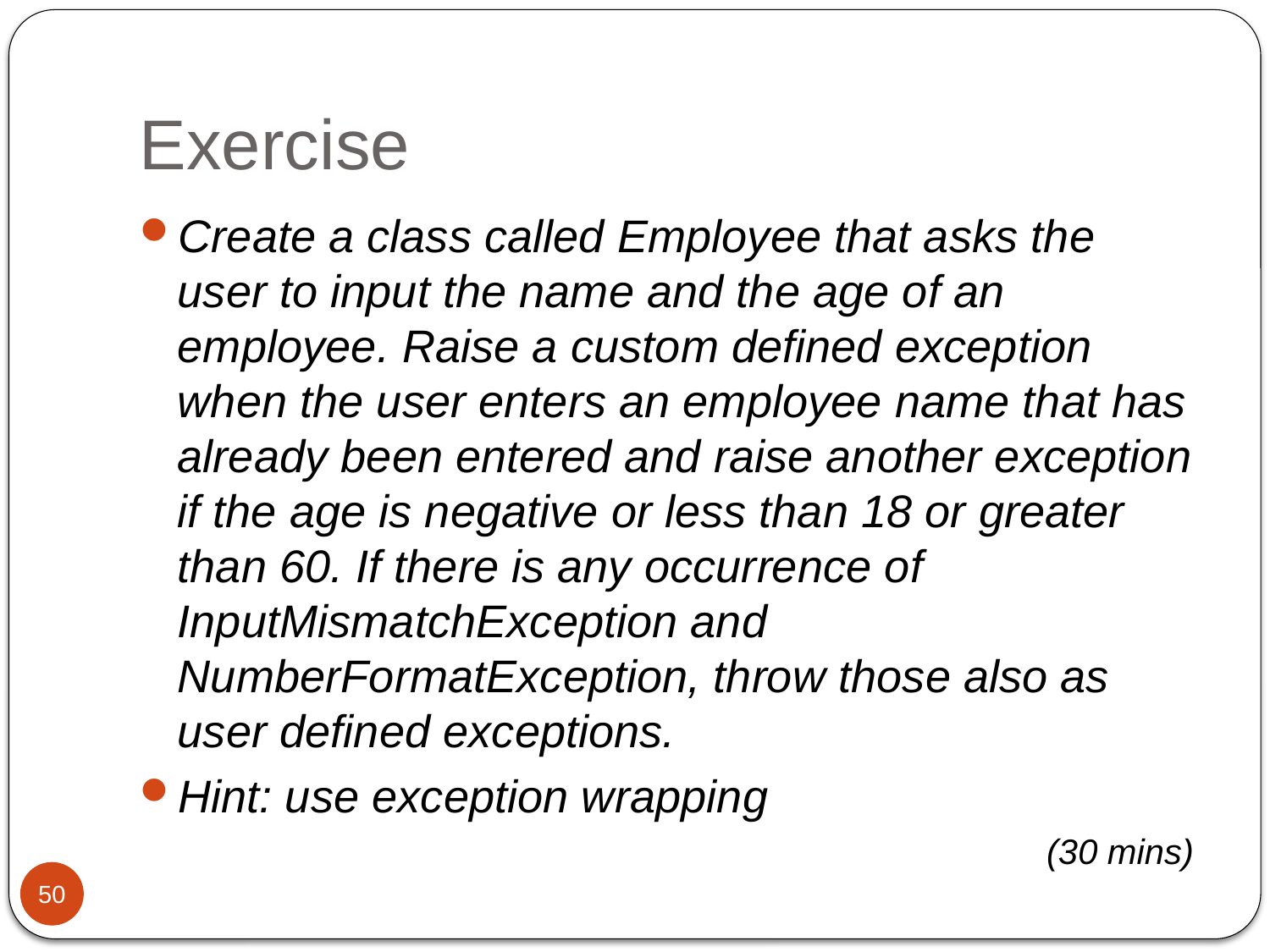

# Exercise
Create a class called Employee that asks the user to input the name and the age of an employee. Raise a custom defined exception when the user enters an employee name that has already been entered and raise another exception if the age is negative or less than 18 or greater than 60. If there is any occurrence of InputMismatchException and NumberFormatException, throw those also as user defined exceptions.
Hint: use exception wrapping
(30 mins)

50